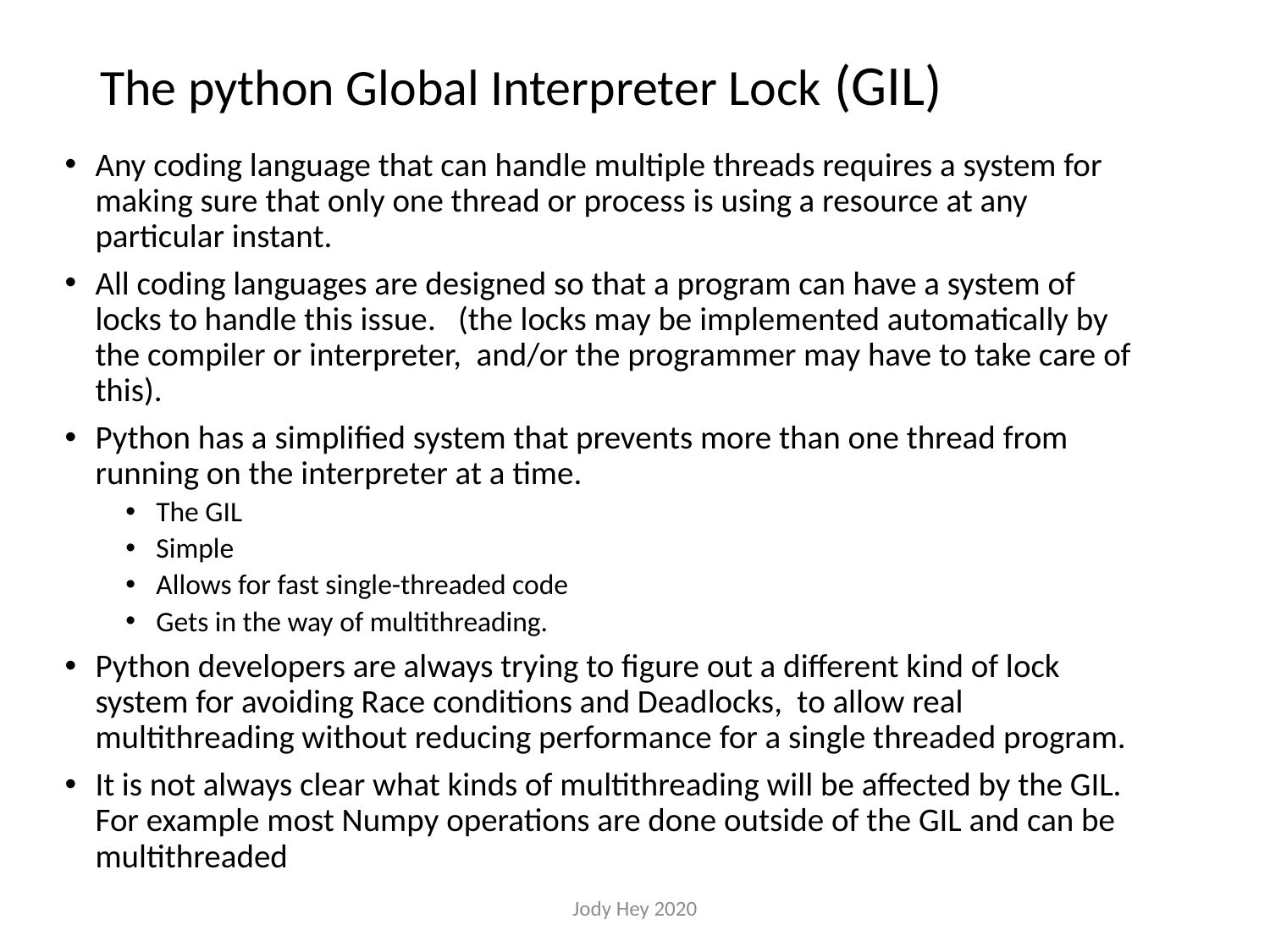

# The python Global Interpreter Lock (GIL)
Any coding language that can handle multiple threads requires a system for making sure that only one thread or process is using a resource at any particular instant.
All coding languages are designed so that a program can have a system of locks to handle this issue.   (the locks may be implemented automatically by the compiler or interpreter,  and/or the programmer may have to take care of this).
Python has a simplified system that prevents more than one thread from running on the interpreter at a time.
The GIL
Simple
Allows for fast single-threaded code
Gets in the way of multithreading.
Python developers are always trying to figure out a different kind of lock system for avoiding Race conditions and Deadlocks,  to allow real multithreading without reducing performance for a single threaded program.
It is not always clear what kinds of multithreading will be affected by the GIL.  For example most Numpy operations are done outside of the GIL and can be multithreaded
Jody Hey 2020